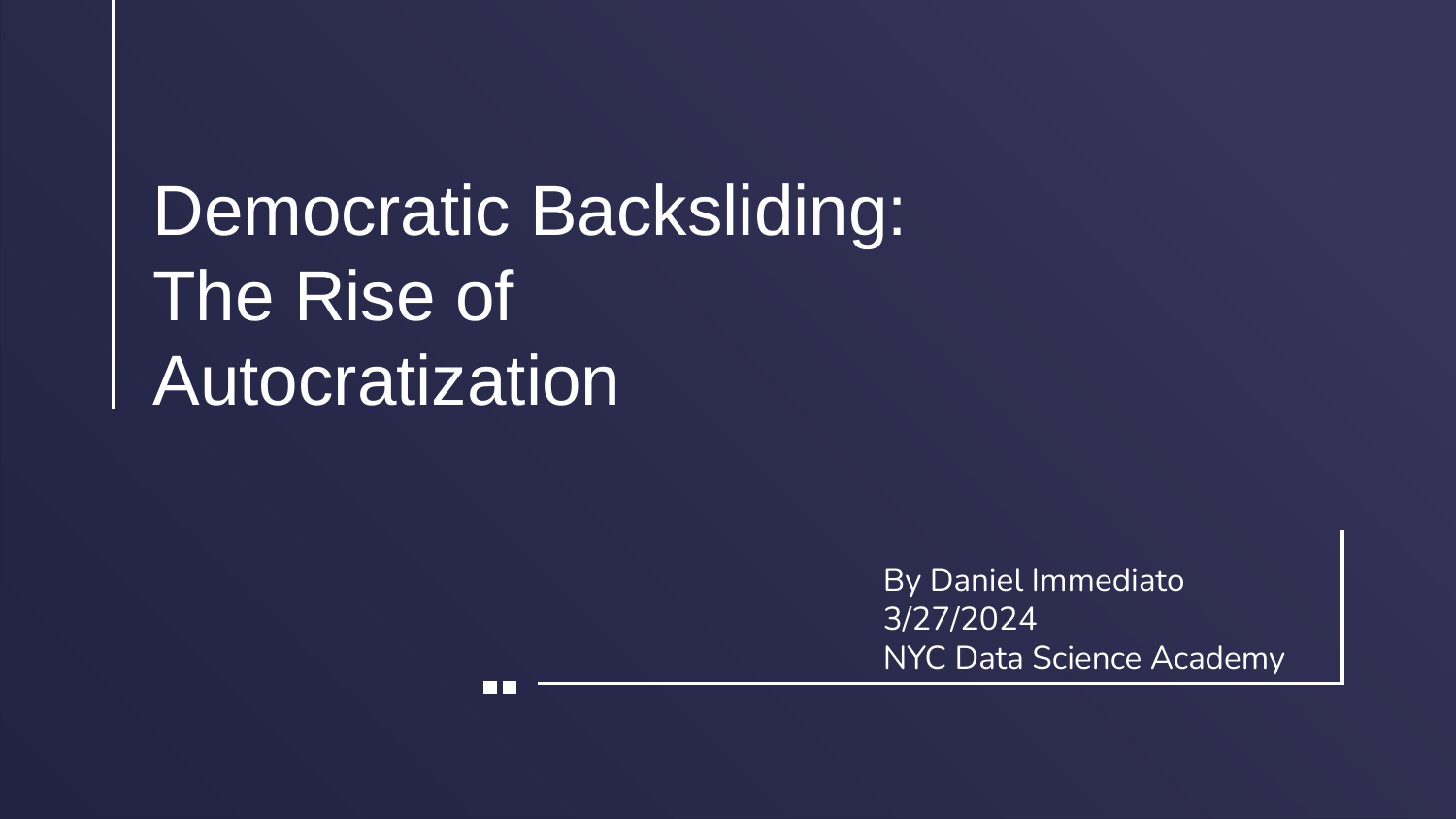

# Democratic Backsliding: The Rise of Autocratization

By Daniel Immediato
3/27/2024
NYC Data Science Academy